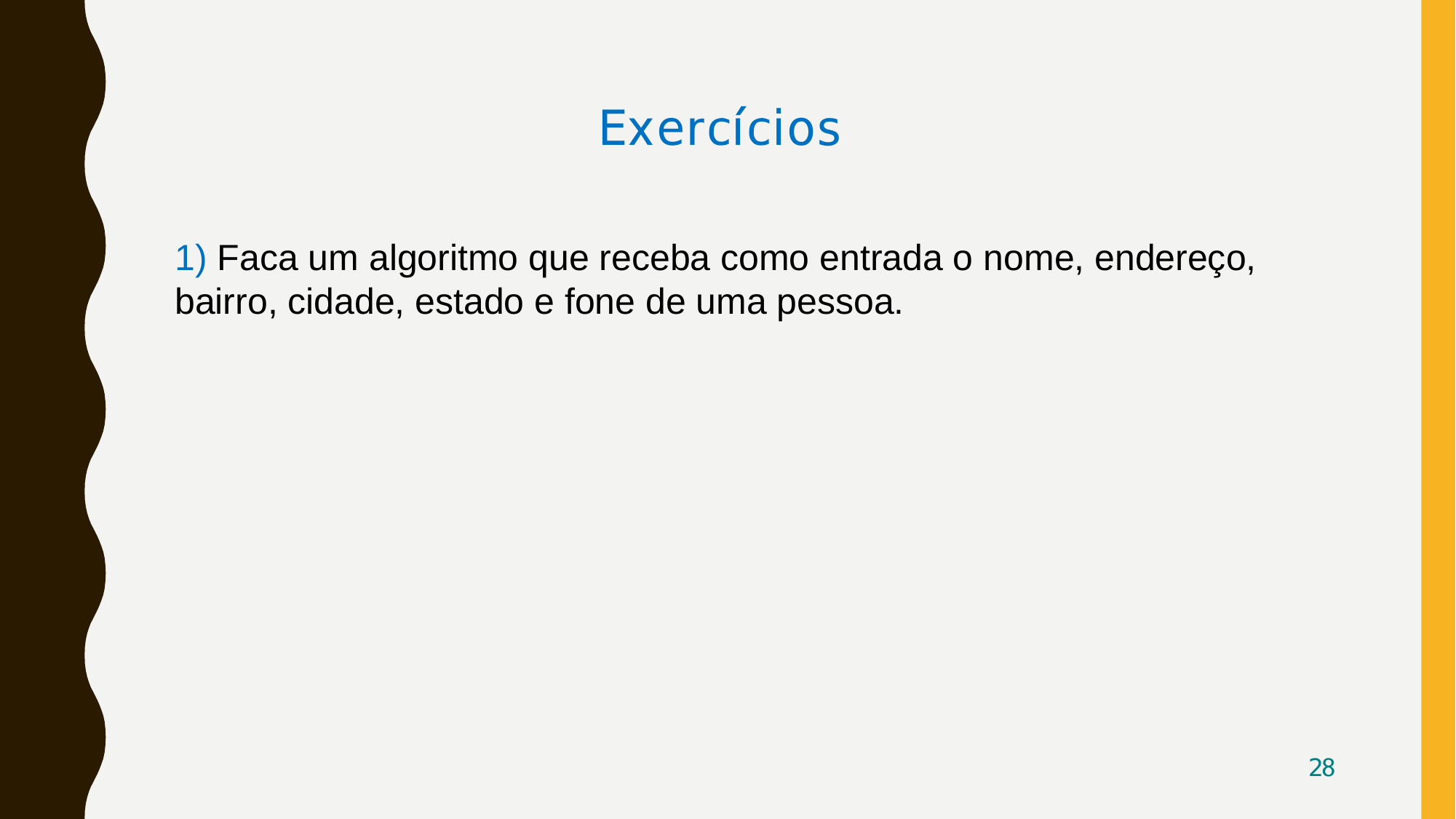

Exercícios

1) Faca um algoritmo que receba como entrada o nome, endereço, bairro, cidade, estado e fone de uma pessoa.
28